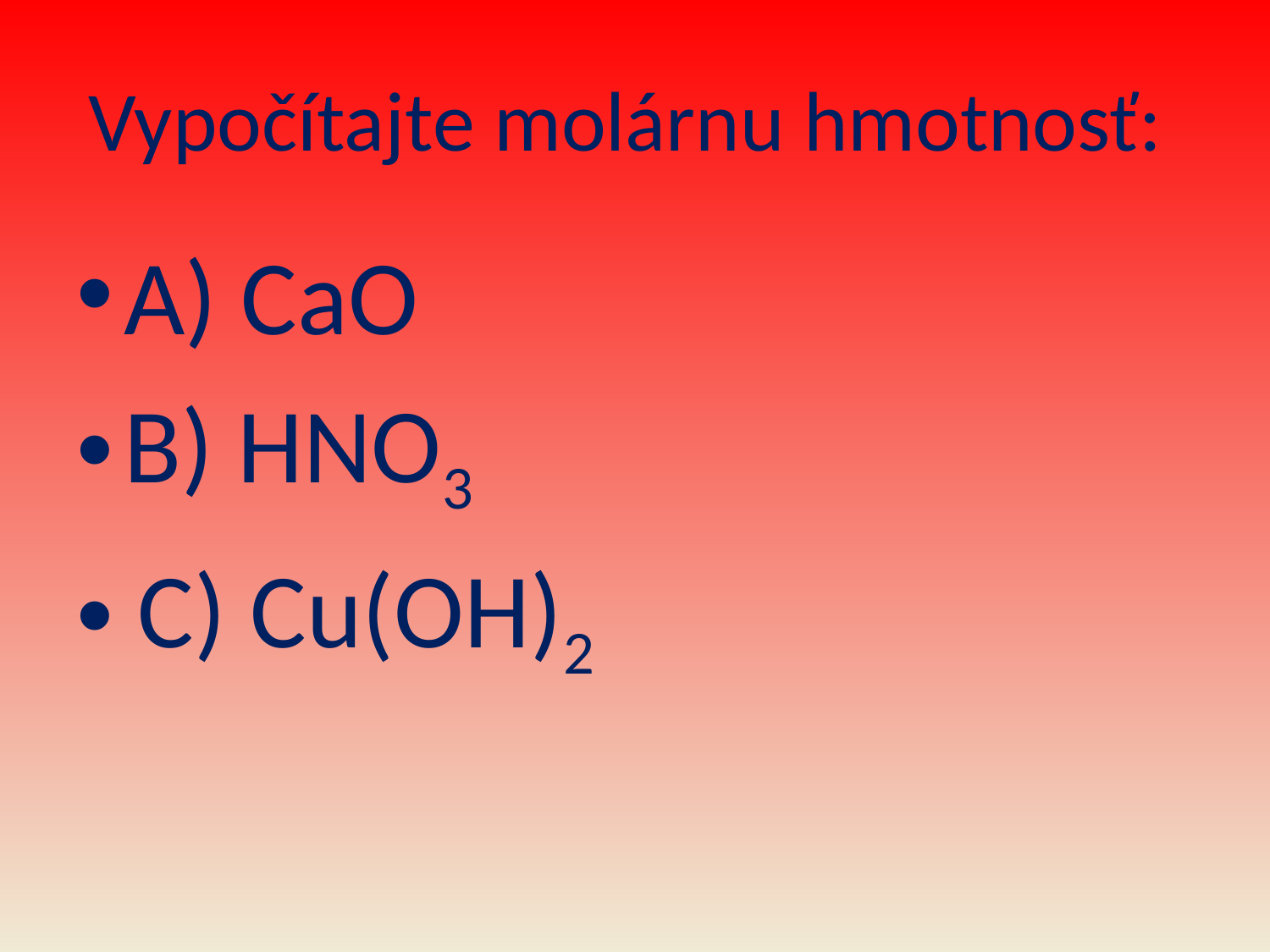

# Vypočítajte molárnu hmotnosť:
A) CaO
B) HNO3
 C) Cu(OH)2